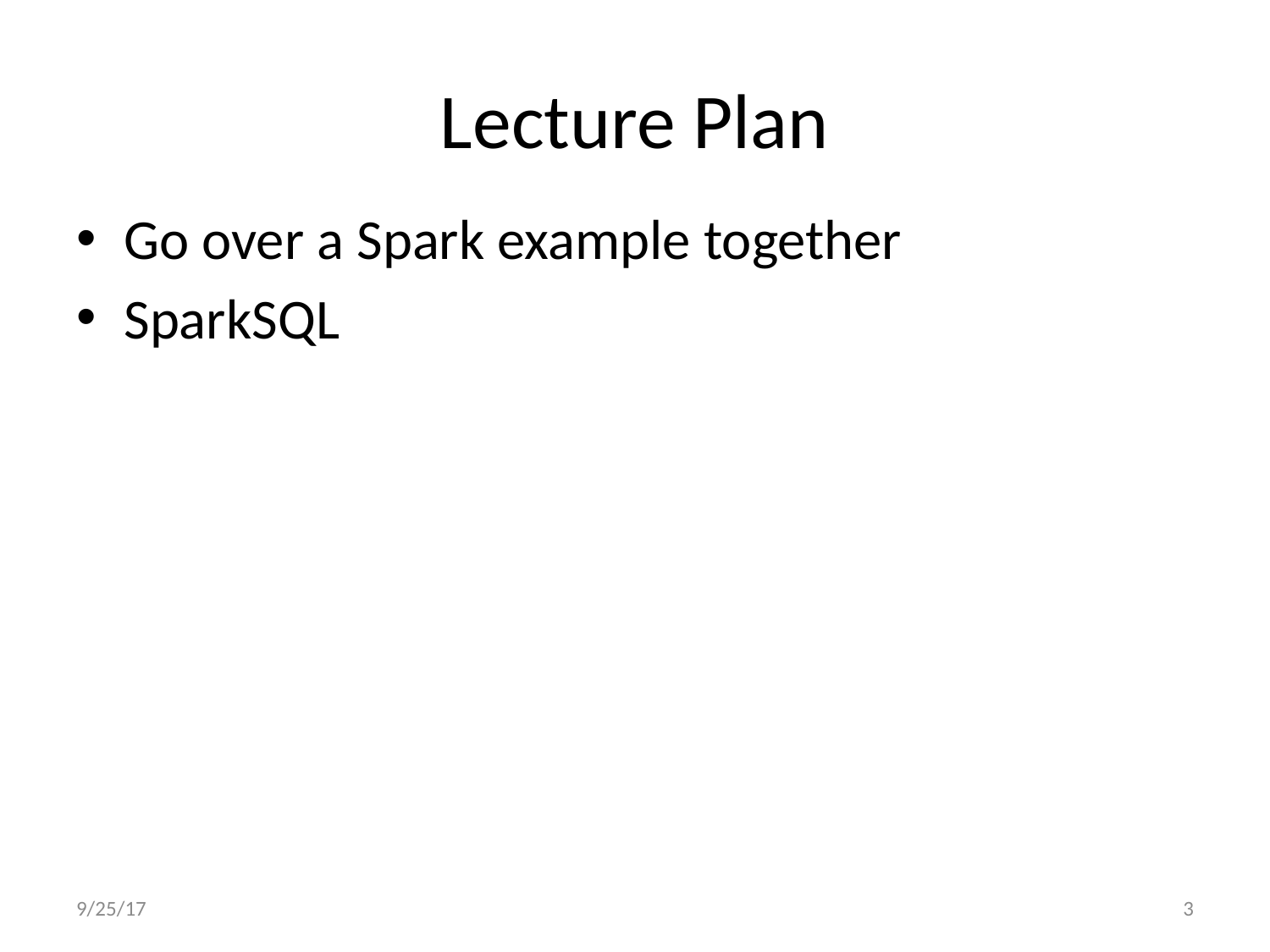

# Lecture Plan
Go over a Spark example together
SparkSQL

9/25/17
3